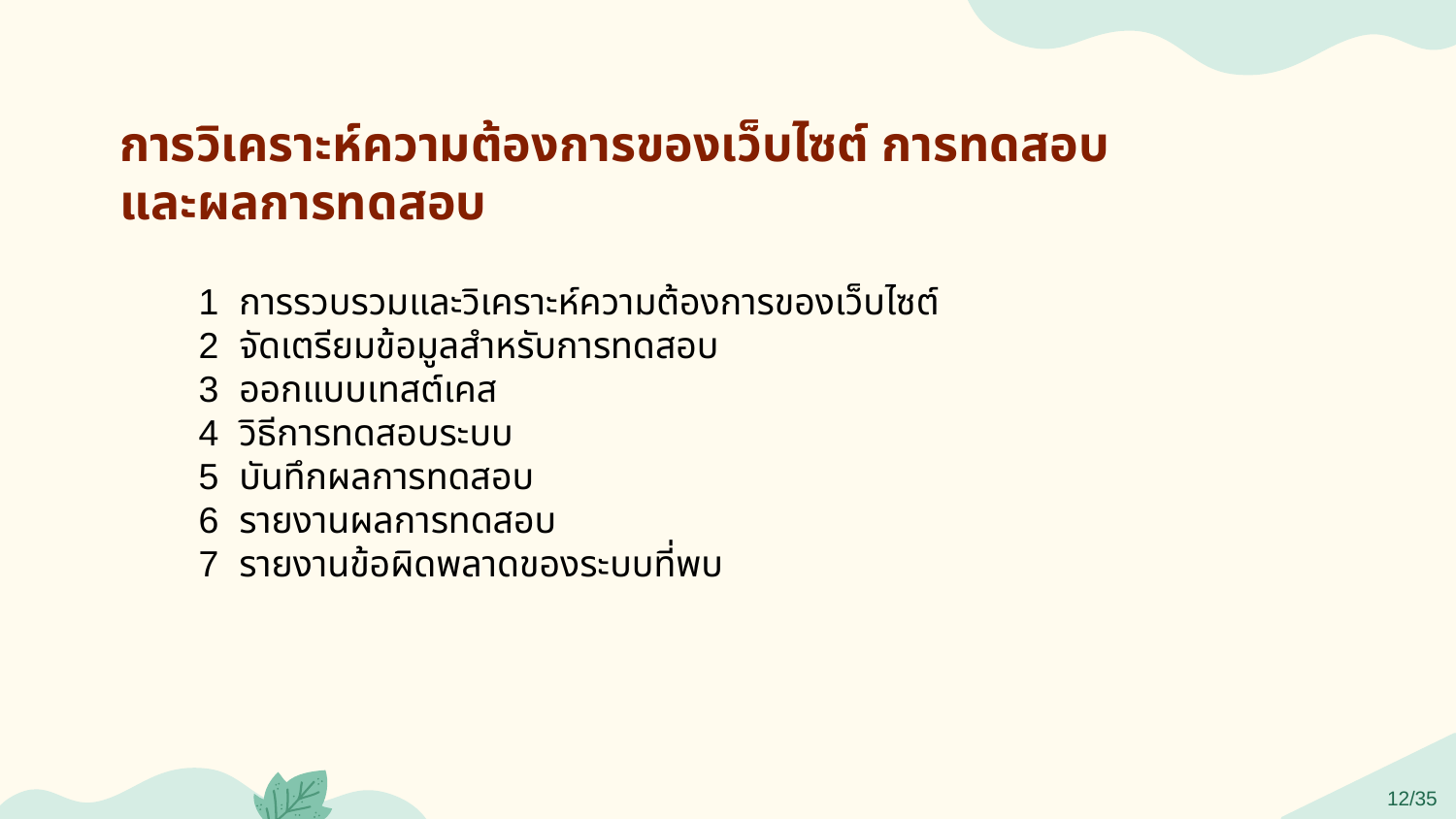

การวิเคราะห์ความต้องการของเว็บไซต์ การทดสอบ
และผลการทดสอบ
1  การรวบรวมและวิเคราะห์ความต้องการของเว็บไซต์
2  จัดเตรียมข้อมูลสำหรับการทดสอบ
3  ออกแบบเทสต์เคส
4  วิธีการทดสอบระบบ
5  บันทึกผลการทดสอบ
6  รายงานผลการทดสอบ
7  รายงานข้อผิดพลาดของระบบที่พบ
12/35